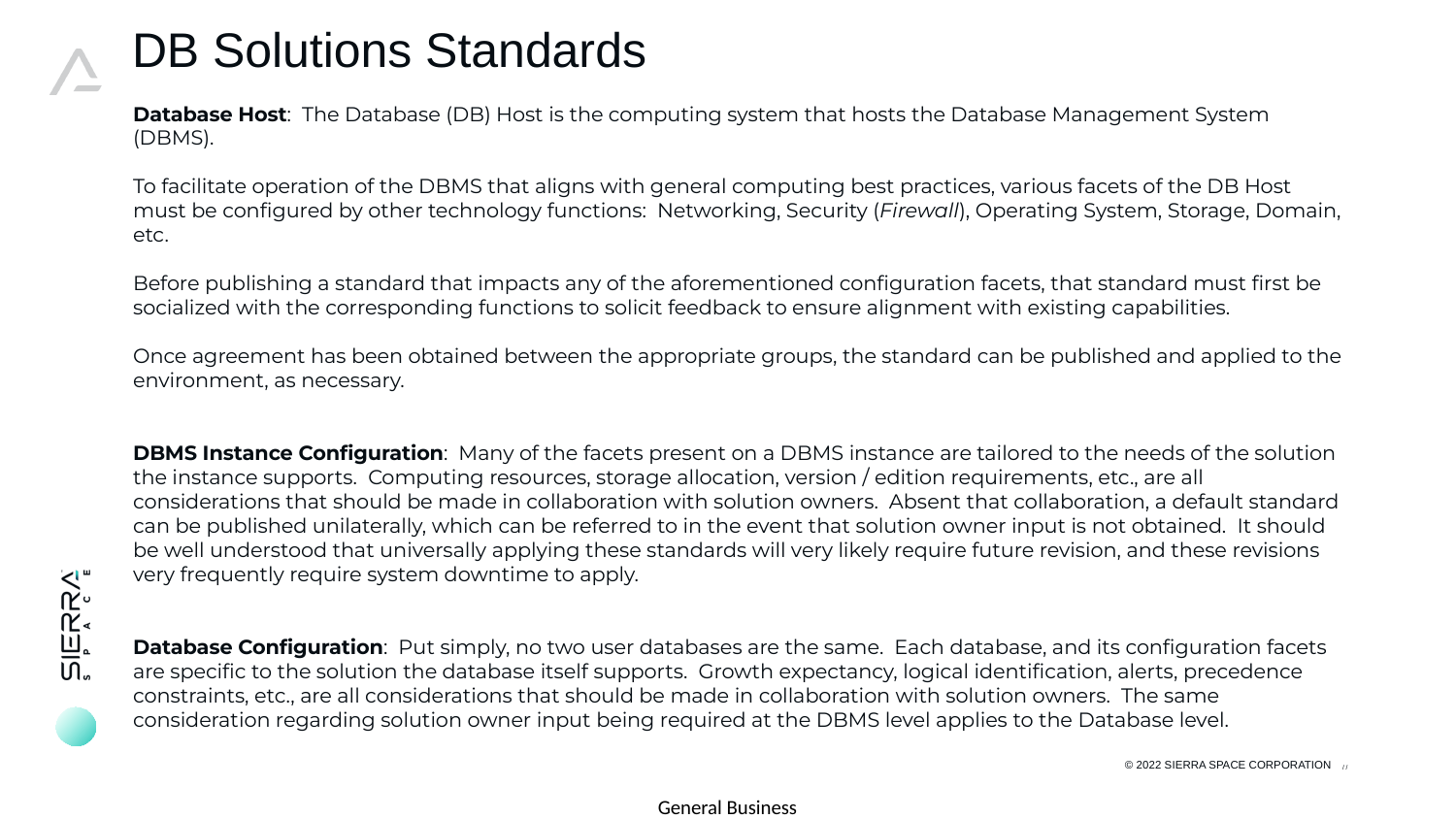

DB Solutions Standards
Database Host:  The Database (DB) Host is the computing system that hosts the Database Management System (DBMS).

To facilitate operation of the DBMS that aligns with general computing best practices, various facets of the DB Host must be configured by other technology functions:  Networking, Security (Firewall), Operating System, Storage, Domain, etc.

Before publishing a standard that impacts any of the aforementioned configuration facets, that standard must first be socialized with the corresponding functions to solicit feedback to ensure alignment with existing capabilities.

Once agreement has been obtained between the appropriate groups, the standard can be published and applied to the environment, as necessary.

DBMS Instance Configuration:  Many of the facets present on a DBMS instance are tailored to the needs of the solution the instance supports.  Computing resources, storage allocation, version / edition requirements, etc., are all considerations that should be made in collaboration with solution owners.  Absent that collaboration, a default standard can be published unilaterally, which can be referred to in the event that solution owner input is not obtained.  It should be well understood that universally applying these standards will very likely require future revision, and these revisions very frequently require system downtime to apply.

Database Configuration:  Put simply, no two user databases are the same.  Each database, and its configuration facets are specific to the solution the database itself supports.  Growth expectancy, logical identification, alerts, precedence constraints, etc., are all considerations that should be made in collaboration with solution owners.  The same consideration regarding solution owner input being required at the DBMS level applies to the Database level.